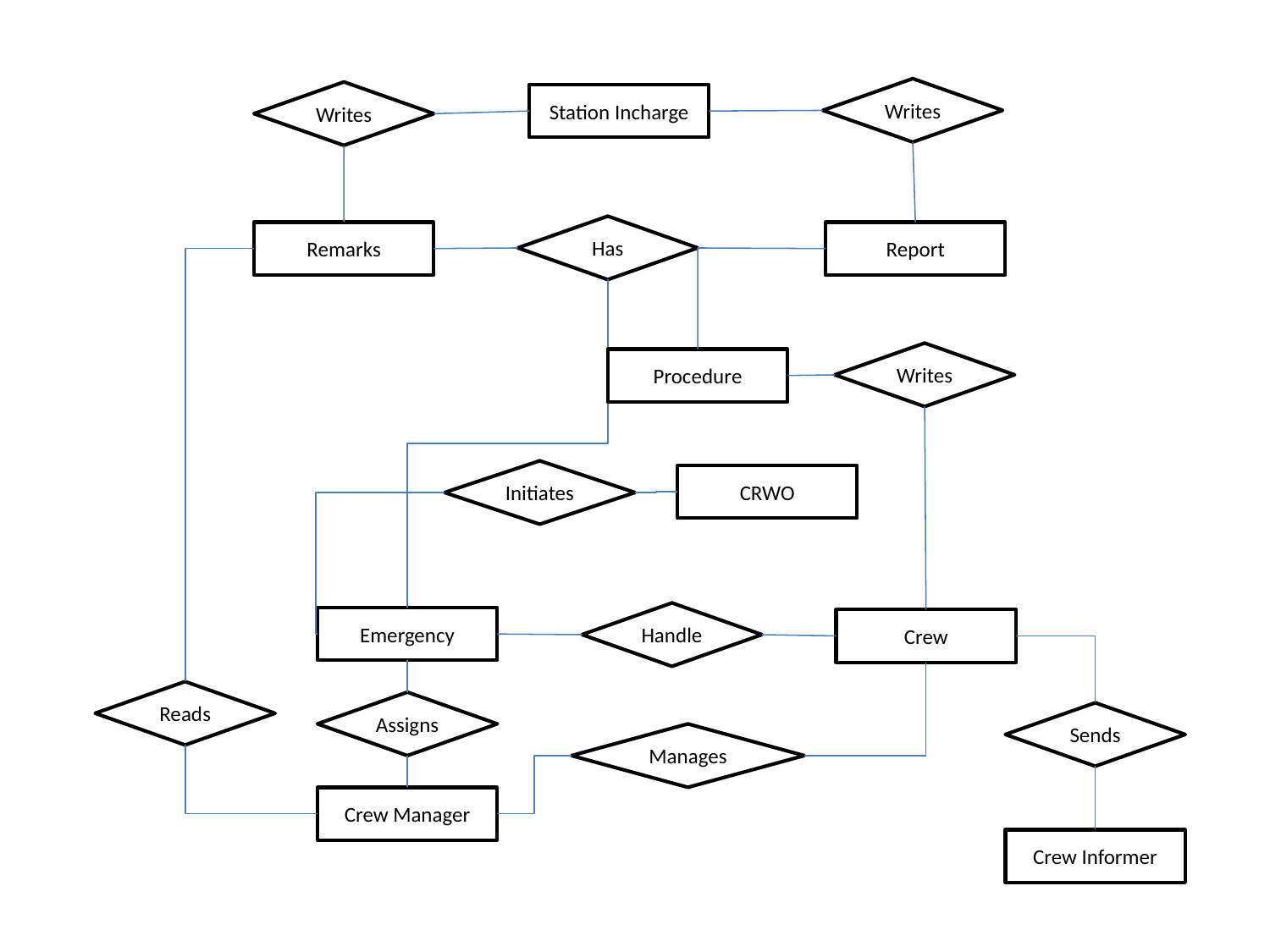

Writes
Writes
Station Incharge
Has
Remarks
Report
Writes
Procedure
Initiates
CRWO
Handle
Emergency
Crew
Reads
Assigns
Sends
Manages
Crew Manager
Crew Informer